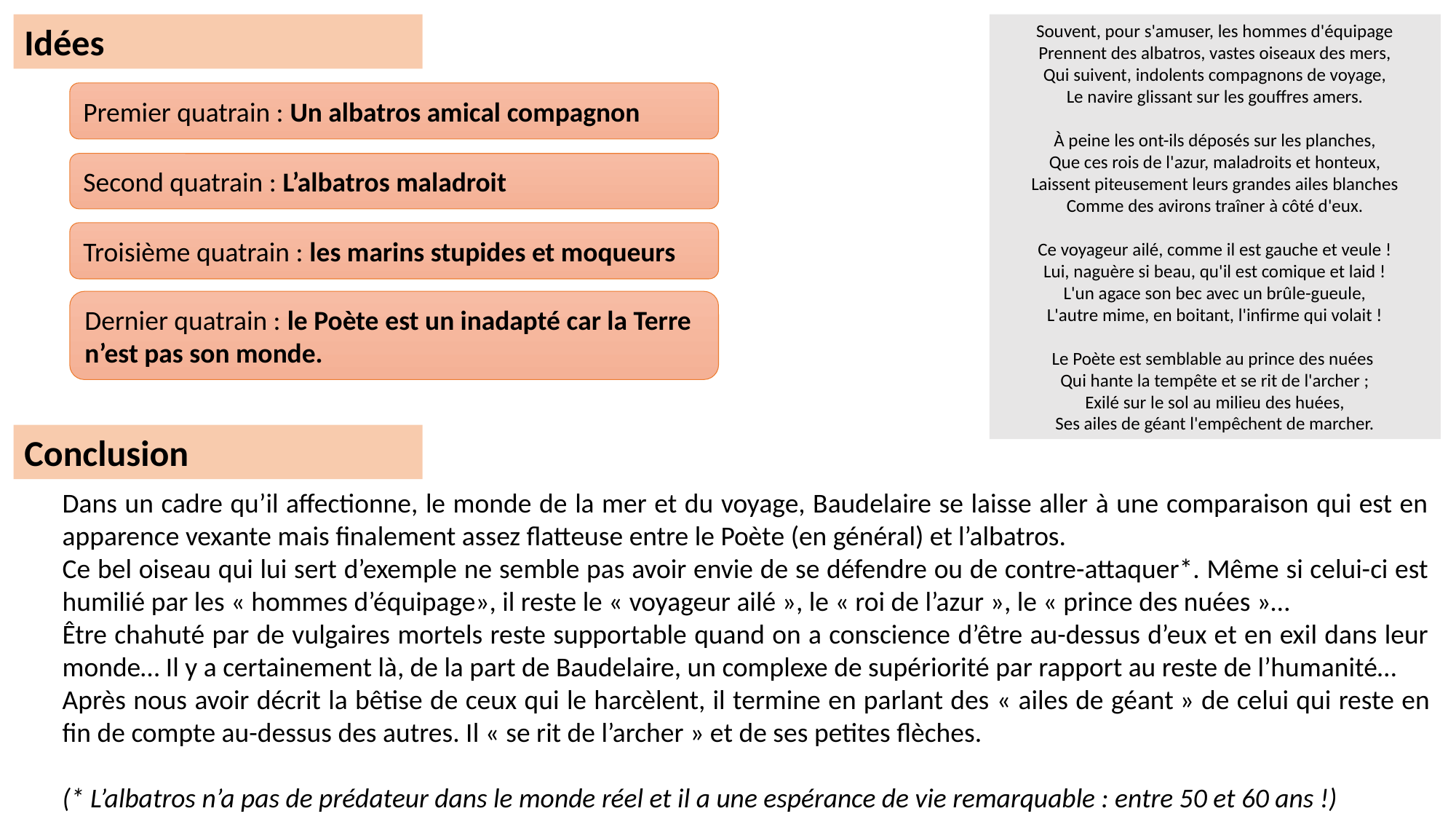

Idées
Souvent, pour s'amuser, les hommes d'équipage
Prennent des albatros, vastes oiseaux des mers,
Qui suivent, indolents compagnons de voyage,
Le navire glissant sur les gouffres amers.
À peine les ont-ils déposés sur les planches,
Que ces rois de l'azur, maladroits et honteux,
Laissent piteusement leurs grandes ailes blanches
Comme des avirons traîner à côté d'eux.
Ce voyageur ailé, comme il est gauche et veule !
Lui, naguère si beau, qu'il est comique et laid !
L'un agace son bec avec un brûle-gueule,
L'autre mime, en boitant, l'infirme qui volait !
Le Poète est semblable au prince des nuées
Qui hante la tempête et se rit de l'archer ;
Exilé sur le sol au milieu des huées,
Ses ailes de géant l'empêchent de marcher.
Premier quatrain : Un albatros amical compagnon
Second quatrain : L’albatros maladroit
Troisième quatrain : les marins stupides et moqueurs
Dernier quatrain : le Poète est un inadapté car la Terre n’est pas son monde.
Conclusion
Dans un cadre qu’il affectionne, le monde de la mer et du voyage, Baudelaire se laisse aller à une comparaison qui est en apparence vexante mais finalement assez flatteuse entre le Poète (en général) et l’albatros.
Ce bel oiseau qui lui sert d’exemple ne semble pas avoir envie de se défendre ou de contre-attaquer*. Même si celui-ci est humilié par les « hommes d’équipage», il reste le « voyageur ailé », le « roi de l’azur », le « prince des nuées »…
Être chahuté par de vulgaires mortels reste supportable quand on a conscience d’être au-dessus d’eux et en exil dans leur monde… Il y a certainement là, de la part de Baudelaire, un complexe de supériorité par rapport au reste de l’humanité…
Après nous avoir décrit la bêtise de ceux qui le harcèlent, il termine en parlant des « ailes de géant » de celui qui reste en fin de compte au-dessus des autres. Il « se rit de l’archer » et de ses petites flèches.

(* L’albatros n’a pas de prédateur dans le monde réel et il a une espérance de vie remarquable : entre 50 et 60 ans !)